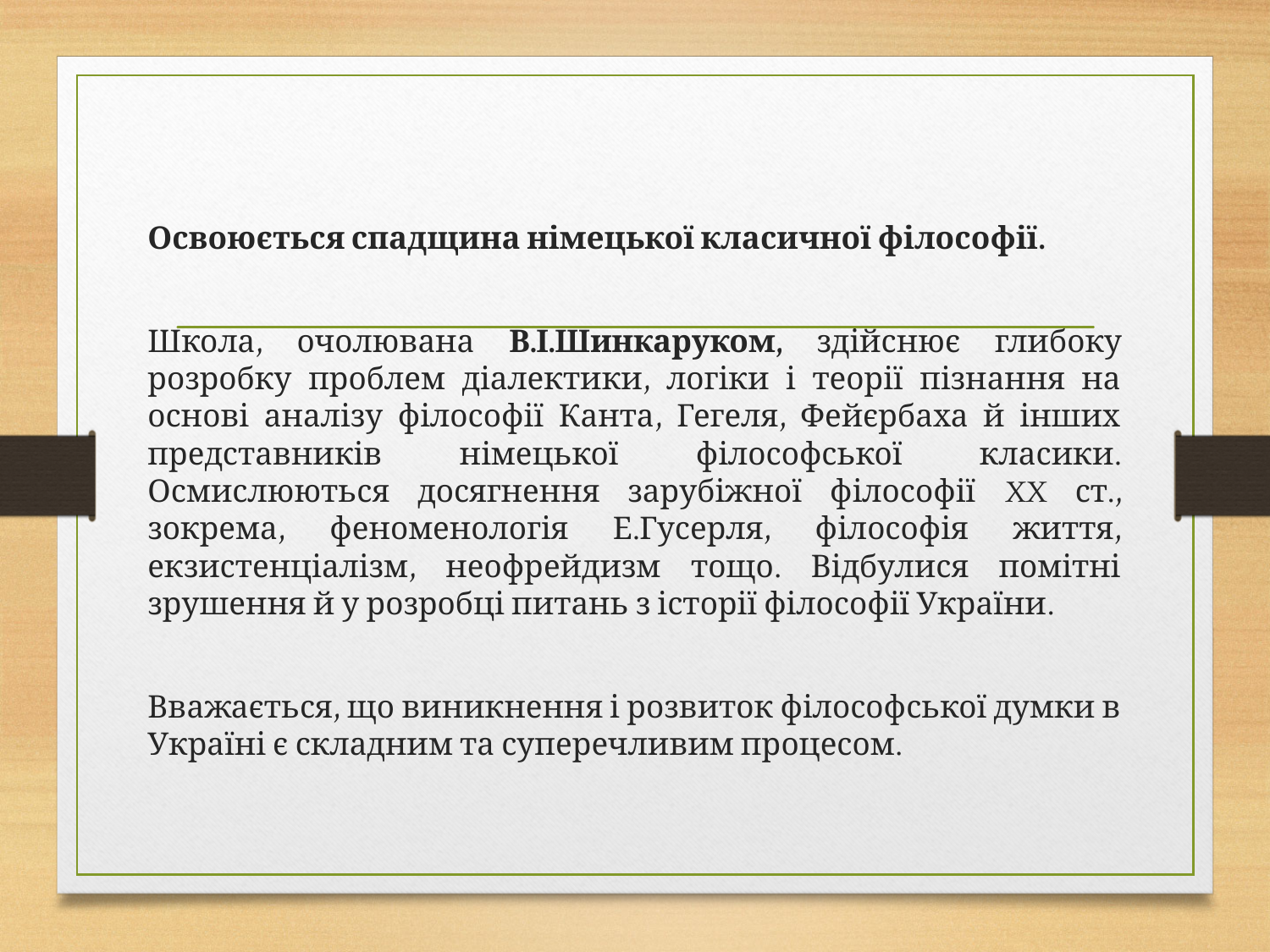

Освоюється спадщина німецької класичної філософії.

Школа, очолювана В.І.Шинкаруком, здійснює глибоку розробку проблем діалектики, логіки і теорії пізнання на основі аналізу філософії Канта, Гегеля, Фейєрбаха й інших представників німецької філософської класики. Осмислюються досягнення зарубіжної філософії XX ст., зокрема, феноменологія Е.Гусерля, філософія життя, екзистенціалізм, неофрейдизм тощо. Відбулися помітні зрушення й у розробці питань з історії філософії України.

Вважається, що виникнення і розвиток філософської думки в Україні є складним та суперечливим процесом.